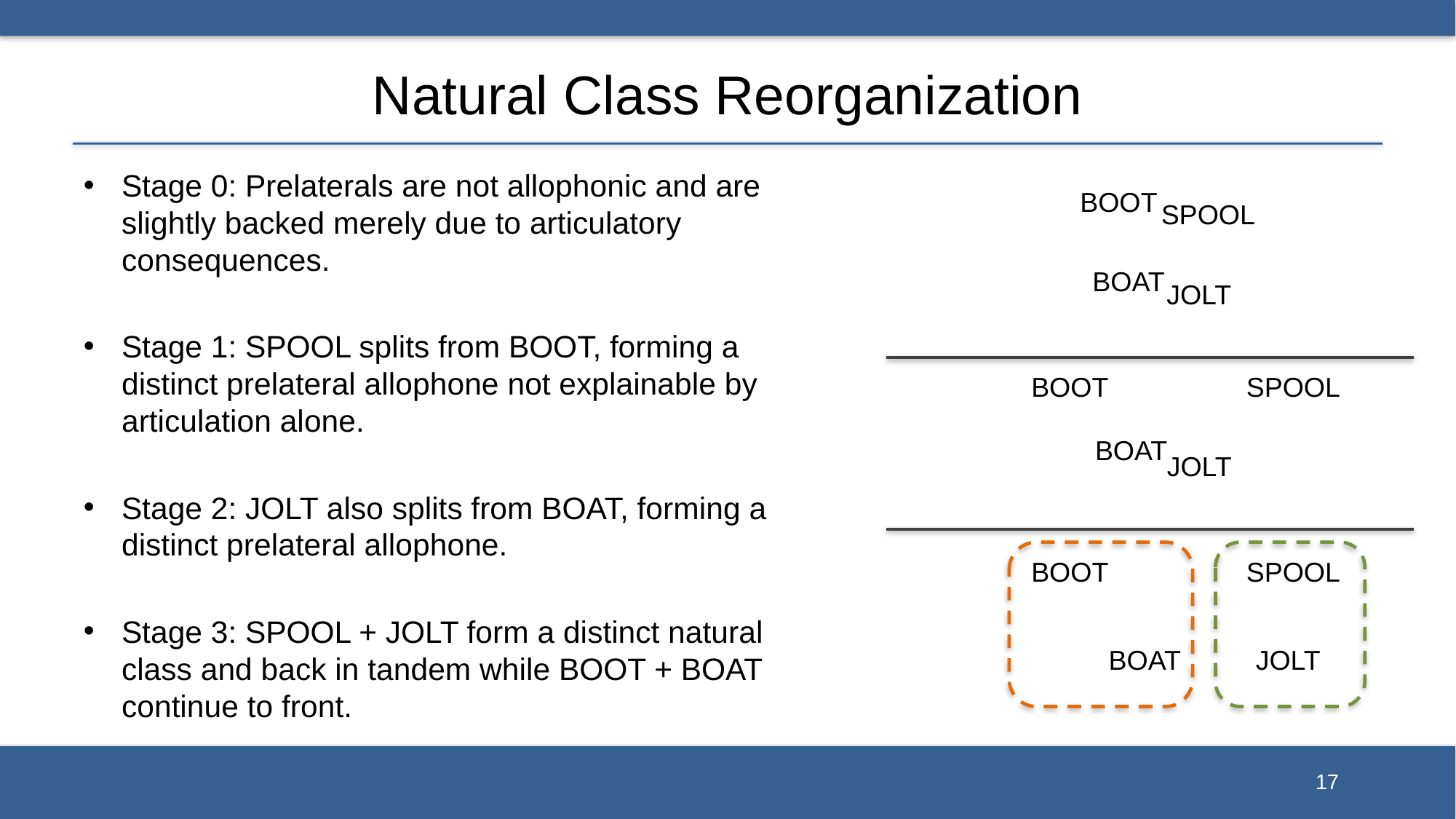

# Natural Class Reorganization
Stage 0: Prelaterals are not allophonic and are slightly backed merely due to articulatory consequences.

Stage 1: SPOOL splits from BOOT, forming a distinct prelateral allophone not explainable by articulation alone.

Stage 2: JOLT also splits from BOAT, forming a distinct prelateral allophone.

Stage 3: SPOOL + JOLT form a distinct natural class and back in tandem while BOOT + BOAT continue to front.
BOOT
SPOOL
BOAT
JOLT
BOOT
SPOOL
BOAT
JOLT

BOOT
SPOOL
BOAT
JOLT
17